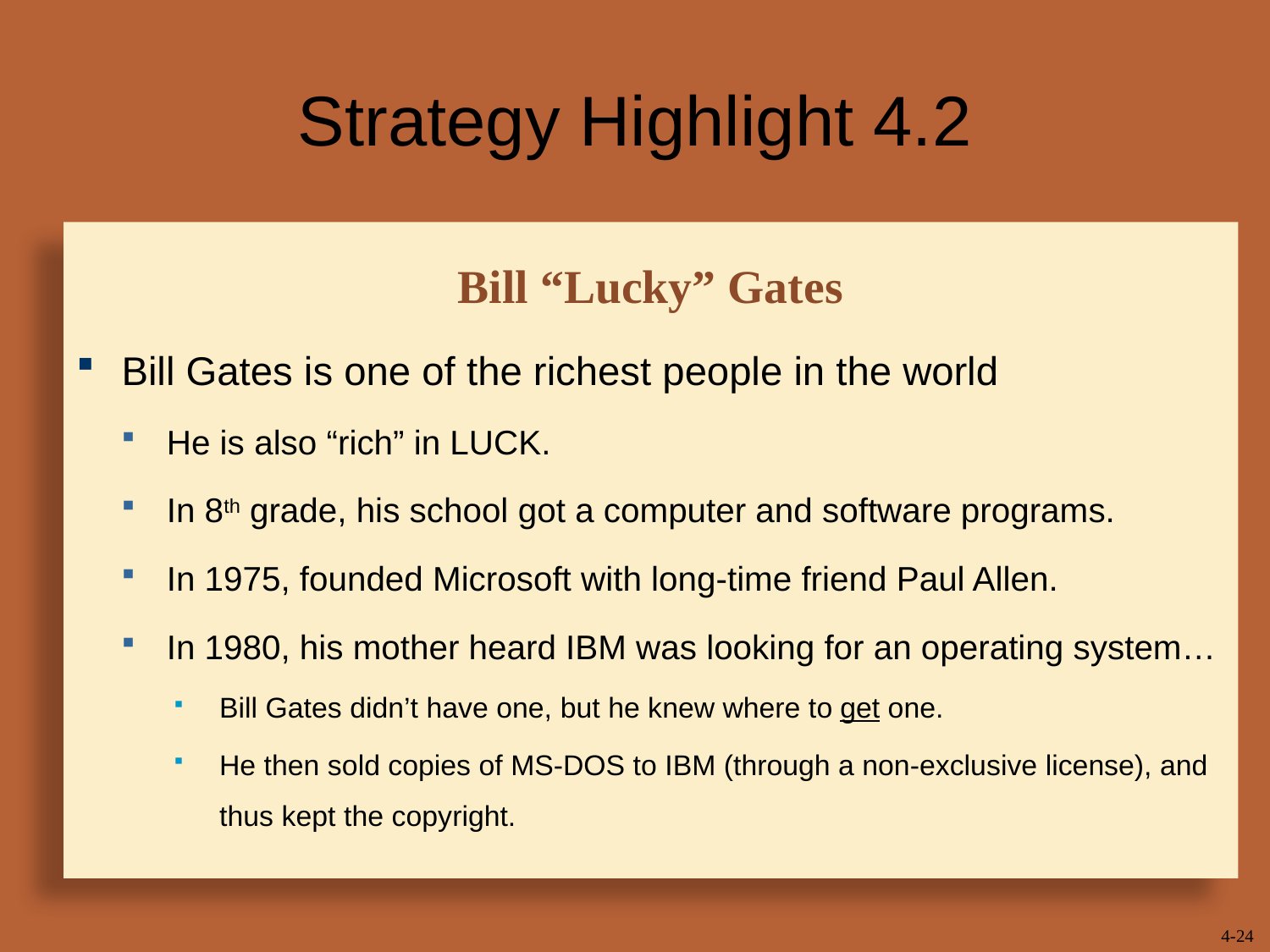

# Strategy Highlight 4.2
Bill “Lucky” Gates
Bill Gates is one of the richest people in the world
He is also “rich” in LUCK.
In 8th grade, his school got a computer and software programs.
In 1975, founded Microsoft with long-time friend Paul Allen.
In 1980, his mother heard IBM was looking for an operating system…
Bill Gates didn’t have one, but he knew where to get one.
He then sold copies of MS-DOS to IBM (through a non-exclusive license), and thus kept the copyright.